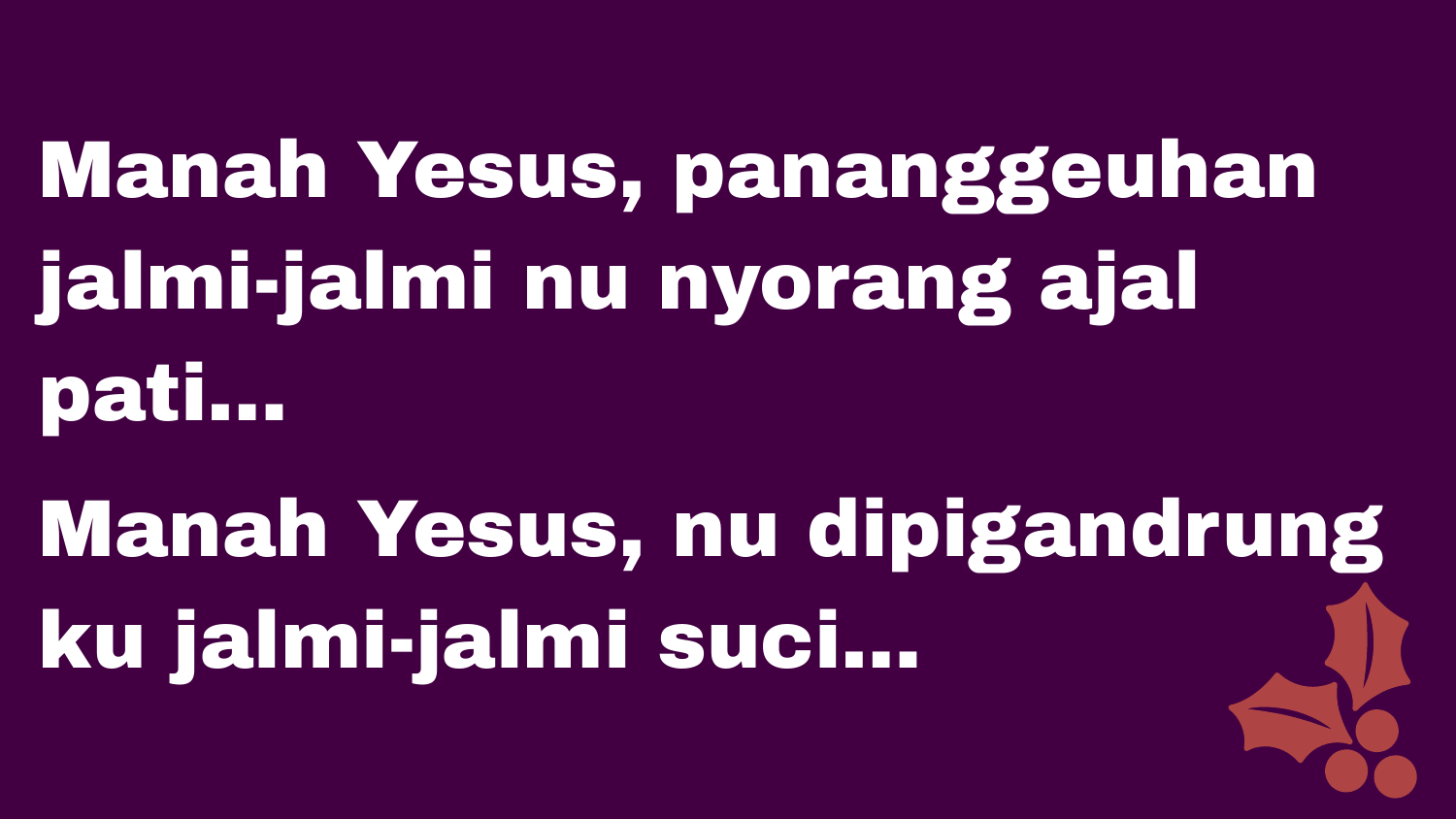

Manah Yesus, pananggeuhan jalmi-jalmi nu nyorang ajal pati…
Manah Yesus, nu dipigandrung ku jalmi-jalmi suci…